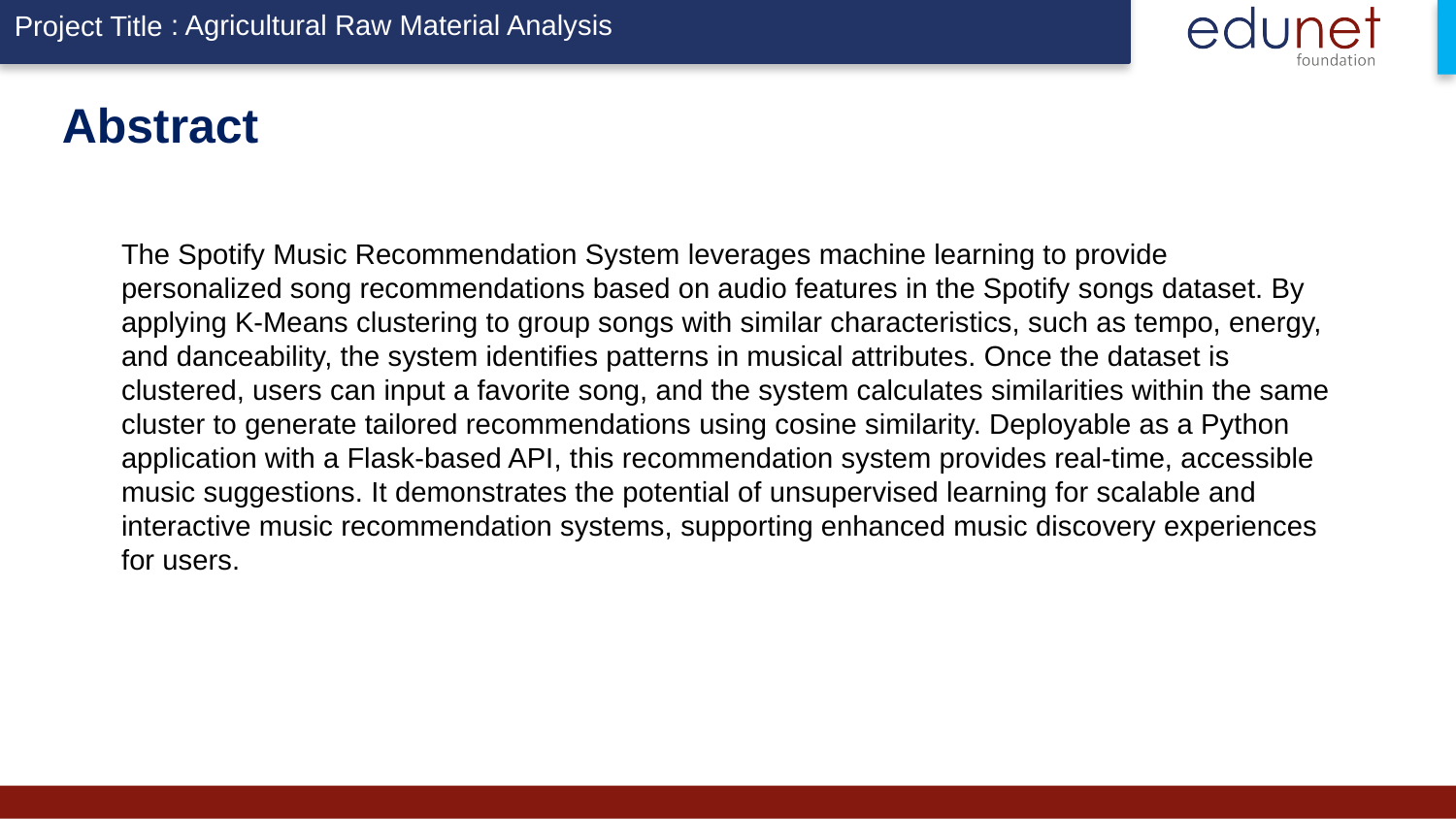

: Agricultural Raw Material Analysis
# Abstract
The Spotify Music Recommendation System leverages machine learning to provide personalized song recommendations based on audio features in the Spotify songs dataset. By applying K-Means clustering to group songs with similar characteristics, such as tempo, energy, and danceability, the system identifies patterns in musical attributes. Once the dataset is clustered, users can input a favorite song, and the system calculates similarities within the same cluster to generate tailored recommendations using cosine similarity. Deployable as a Python application with a Flask-based API, this recommendation system provides real-time, accessible music suggestions. It demonstrates the potential of unsupervised learning for scalable and interactive music recommendation systems, supporting enhanced music discovery experiences for users.